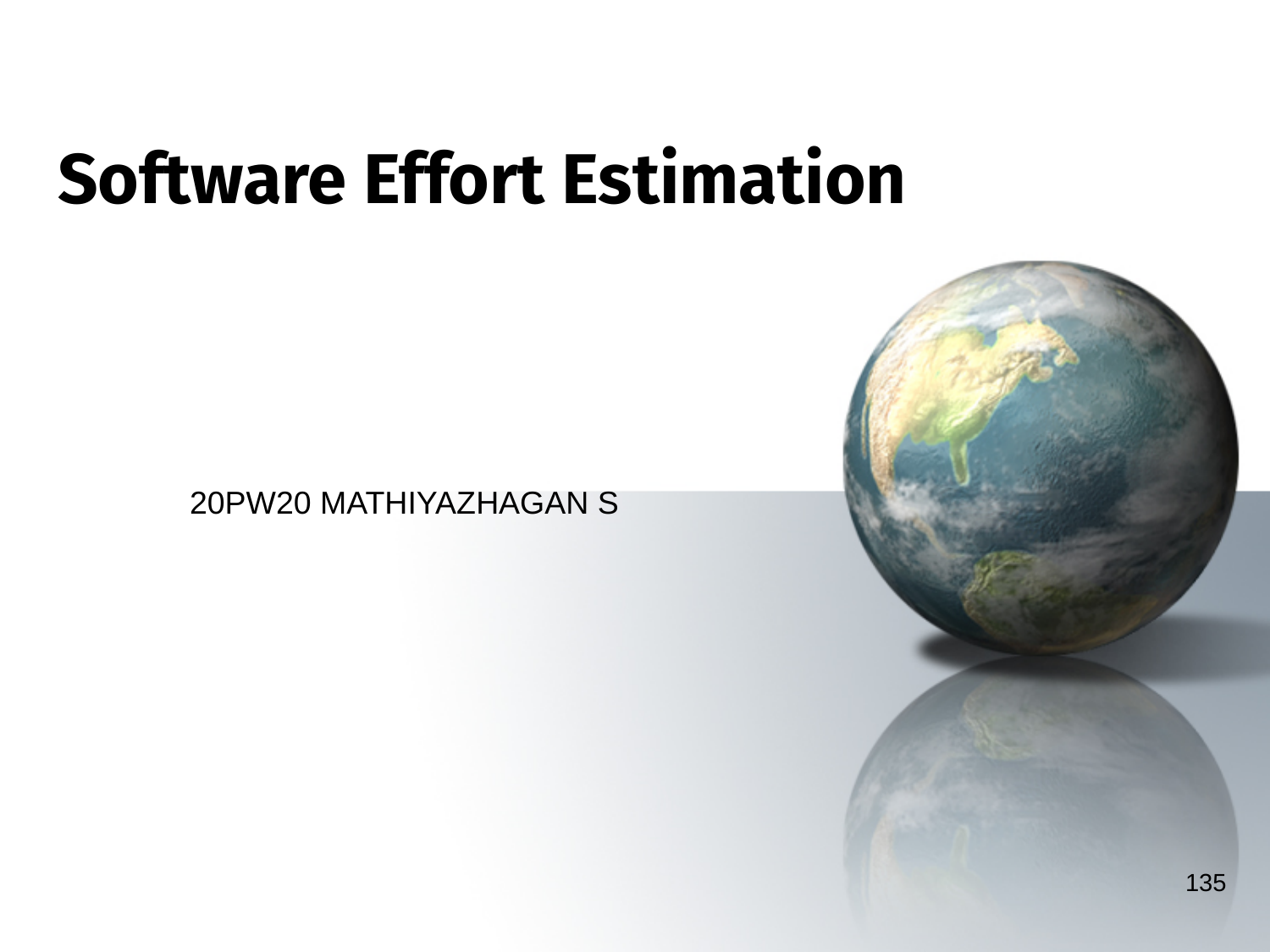

# Software Effort Estimation
20PW20 MATHIYAZHAGAN S
135